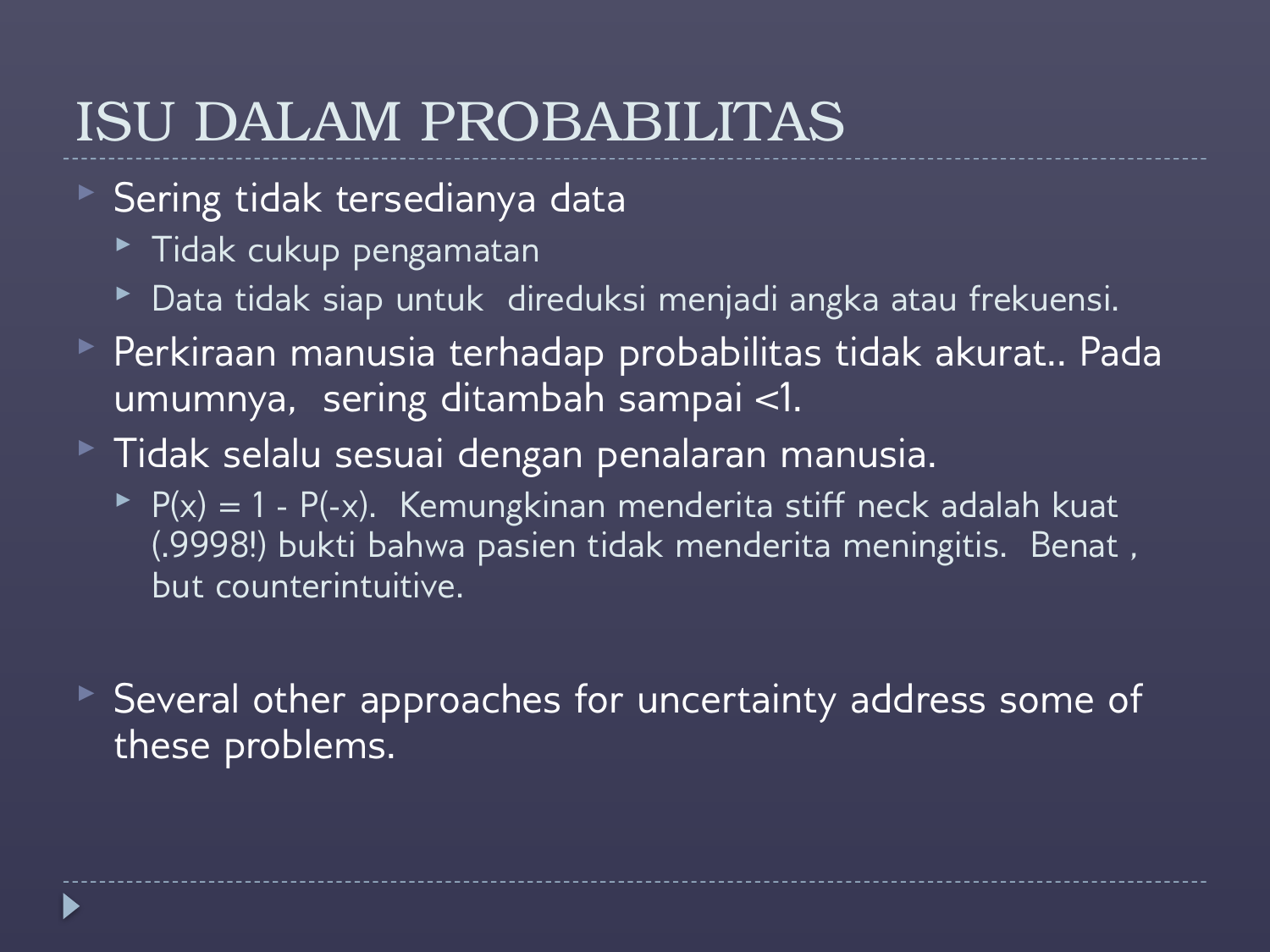

# ISU DALAM PROBABILITAS
Sering tidak tersedianya data
Tidak cukup pengamatan
Data tidak siap untuk  direduksi menjadi angka atau frekuensi.
Perkiraan manusia terhadap probabilitas tidak akurat.. Pada umumnya,  sering ditambah sampai <1.
Tidak selalu sesuai dengan penalaran manusia.
P(x) = 1 - P(-x).  Kemungkinan menderita stiff neck adalah kuat  (.9998!) bukti bahwa pasien tidak menderita meningitis.  Benat , but counterintuitive.

Several other approaches for uncertainty address some of these problems.